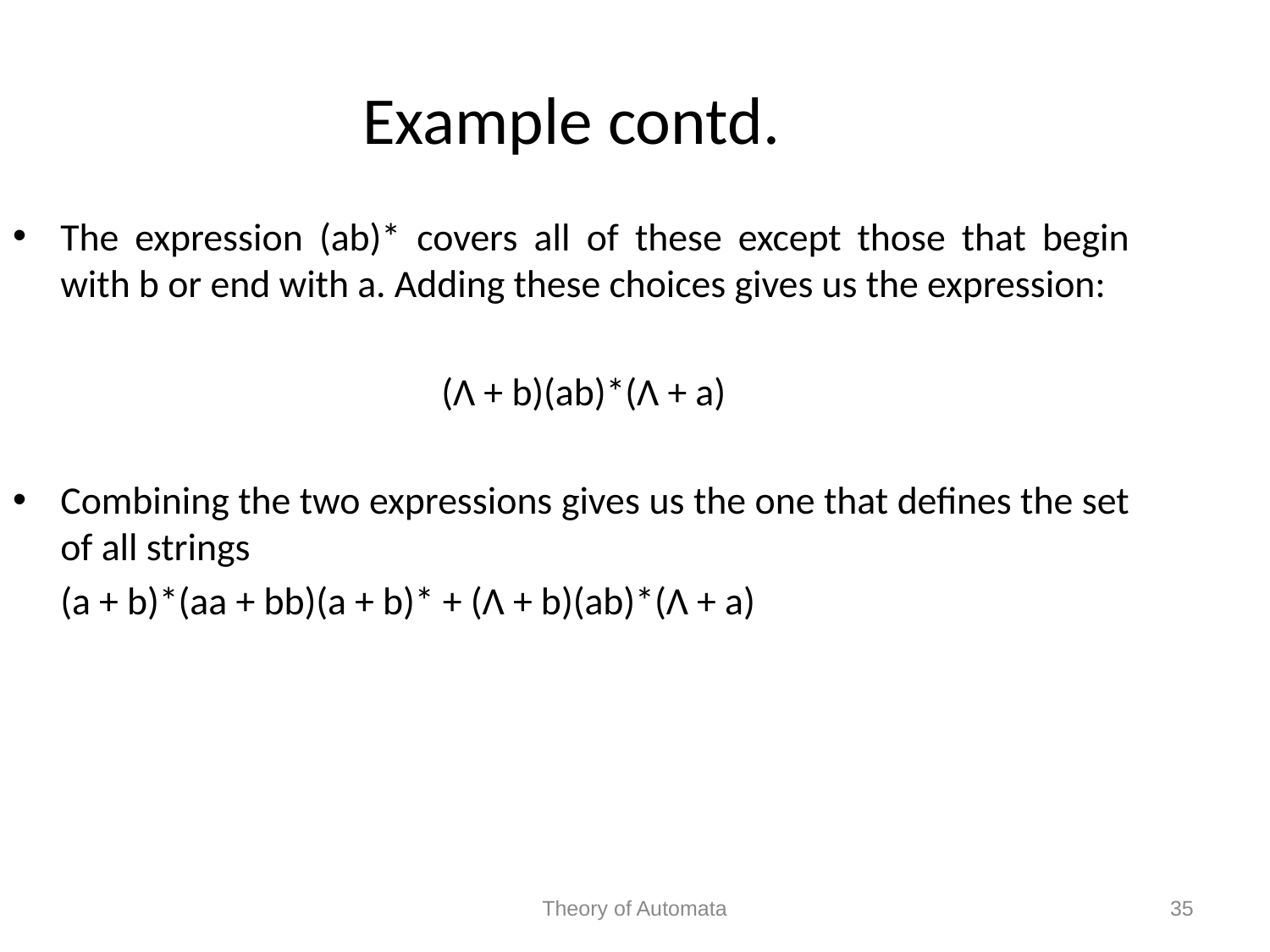

Example contd.
The expression (ab)* covers all of these except those that begin with b or end with a. Adding these choices gives us the expression:

				(Λ + b)(ab)*(Λ + a)

Combining the two expressions gives us the one that defines the set of all strings
	(a + b)*(aa + bb)(a + b)* + (Λ + b)(ab)*(Λ + a)

Theory of Automata
35